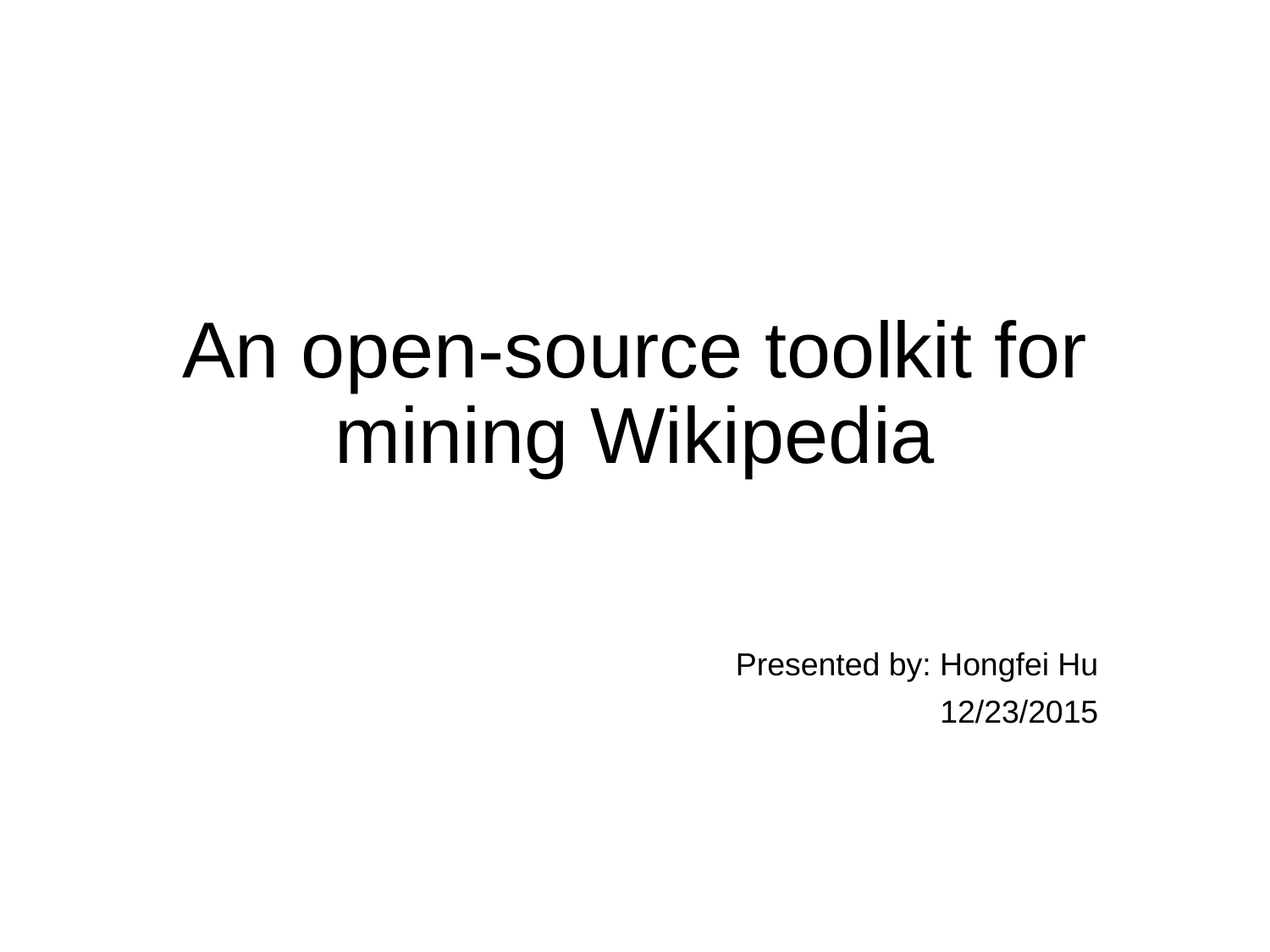

# An open-source toolkit for mining Wikipedia
Presented by: Hongfei Hu
12/23/2015